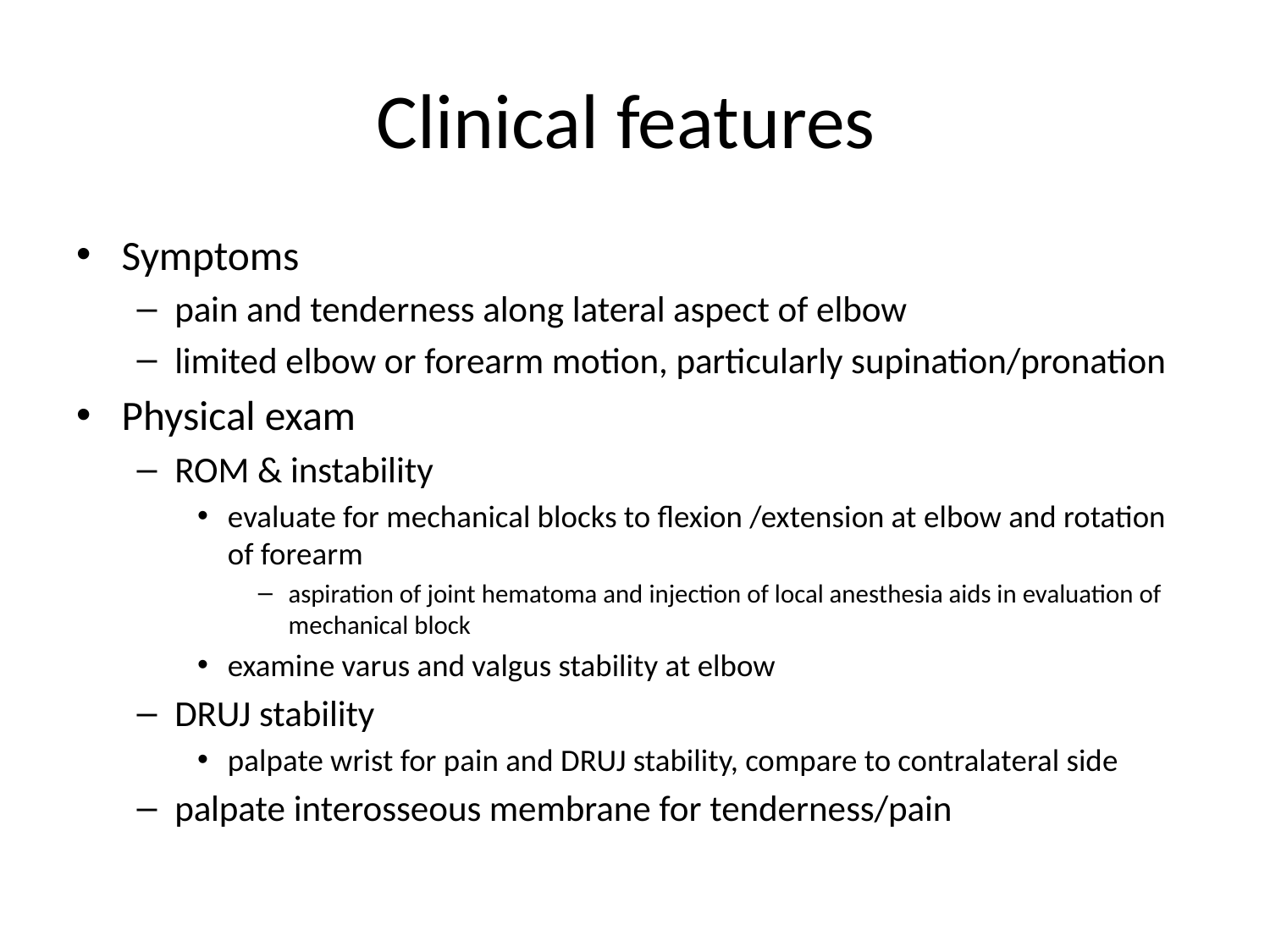

# Clinical features
Symptoms
pain and tenderness along lateral aspect of elbow
limited elbow or forearm motion, particularly supination/pronation
Physical exam
ROM & instability
evaluate for mechanical blocks to flexion /extension at elbow and rotation of forearm
aspiration of joint hematoma and injection of local anesthesia aids in evaluation of mechanical block
examine varus and valgus stability at elbow
DRUJ stability
palpate wrist for pain and DRUJ stability, compare to contralateral side
palpate interosseous membrane for tenderness/pain